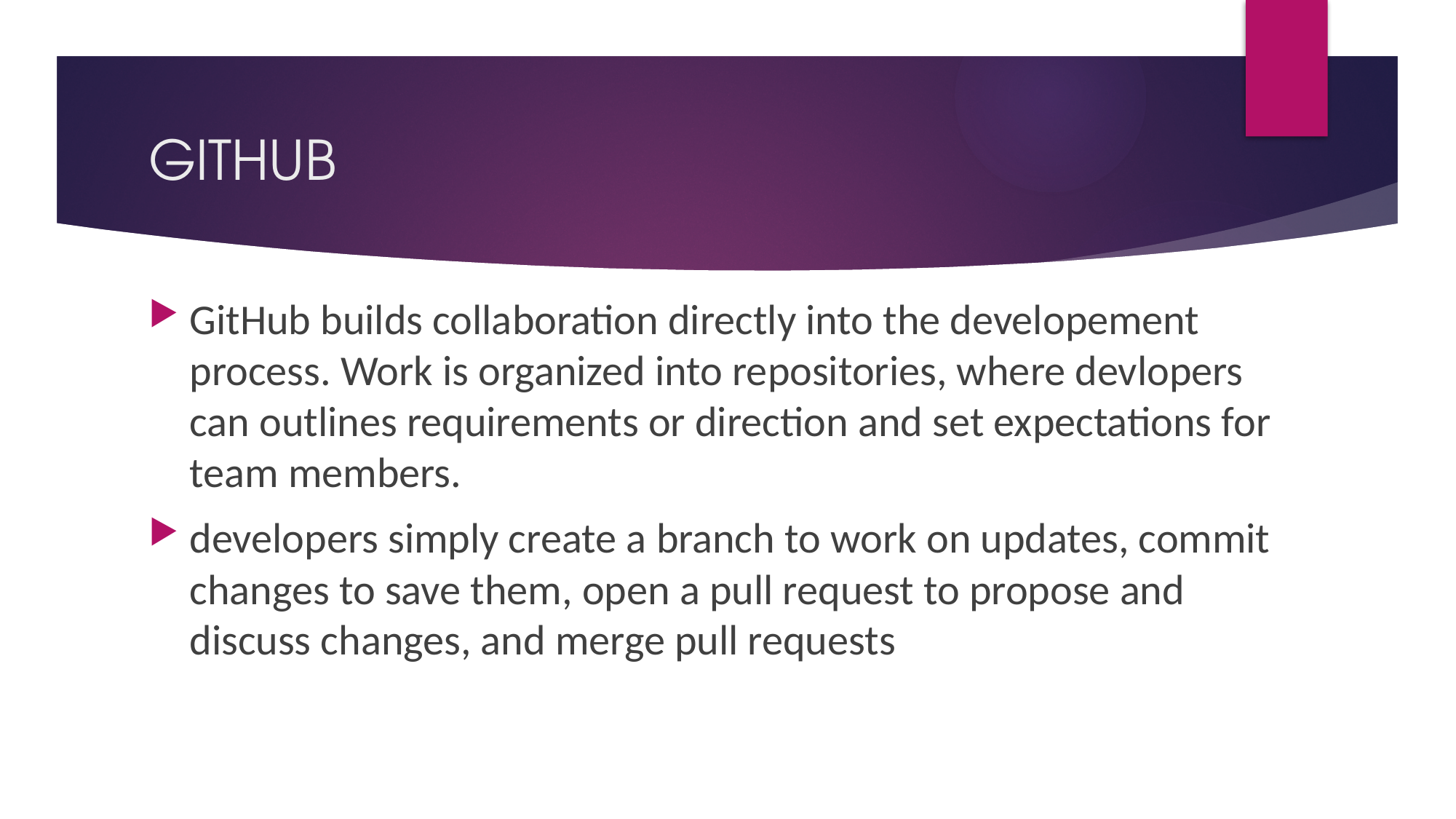

# GITHUB
GitHub builds collaboration directly into the developement process. Work is organized into repositories, where devlopers can outlines requirements or direction and set expectations for team members.
developers simply create a branch to work on updates, commit changes to save them, open a pull request to propose and discuss changes, and merge pull requests